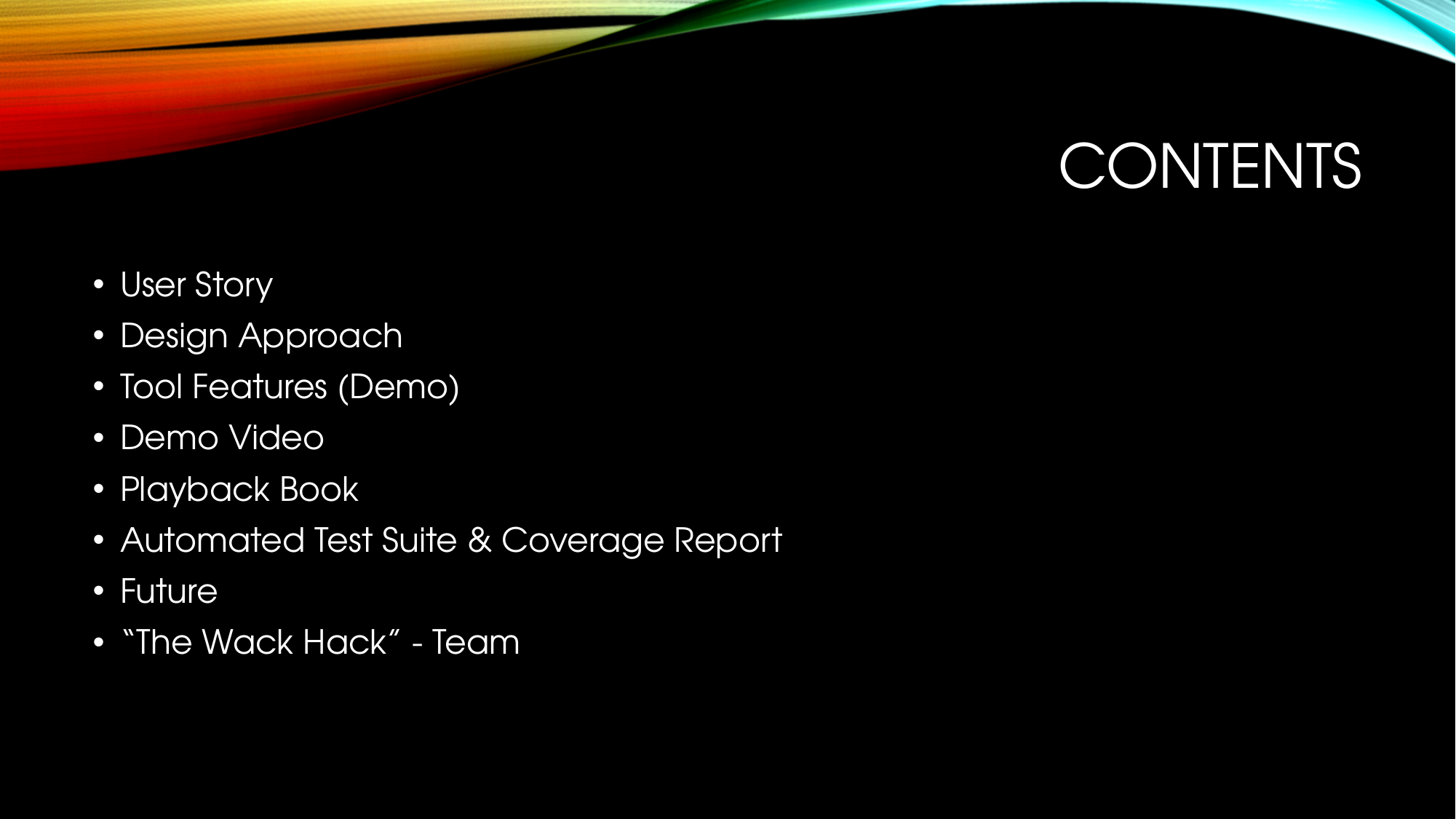

# Contents
User Story
Design Approach
Tool Features (Demo)
Demo Video
Playback Book
Automated Test Suite & Coverage Report
Future
“The Wack Hack” - Team